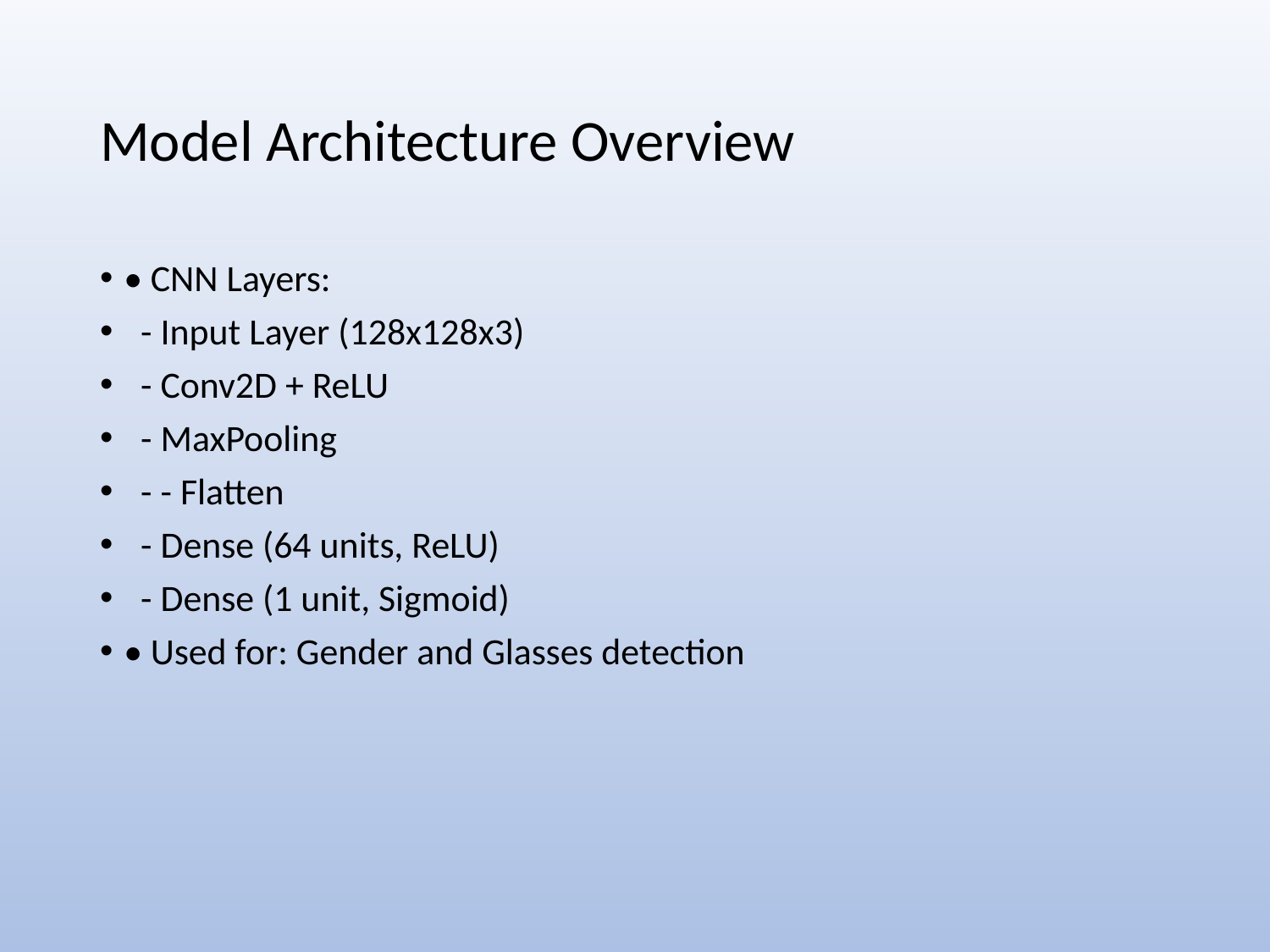

# Model Architecture Overview
• CNN Layers:
  - Input Layer (128x128x3)
  - Conv2D + ReLU
  - MaxPooling
  - - Flatten
  - Dense (64 units, ReLU)
  - Dense (1 unit, Sigmoid)
• Used for: Gender and Glasses detection